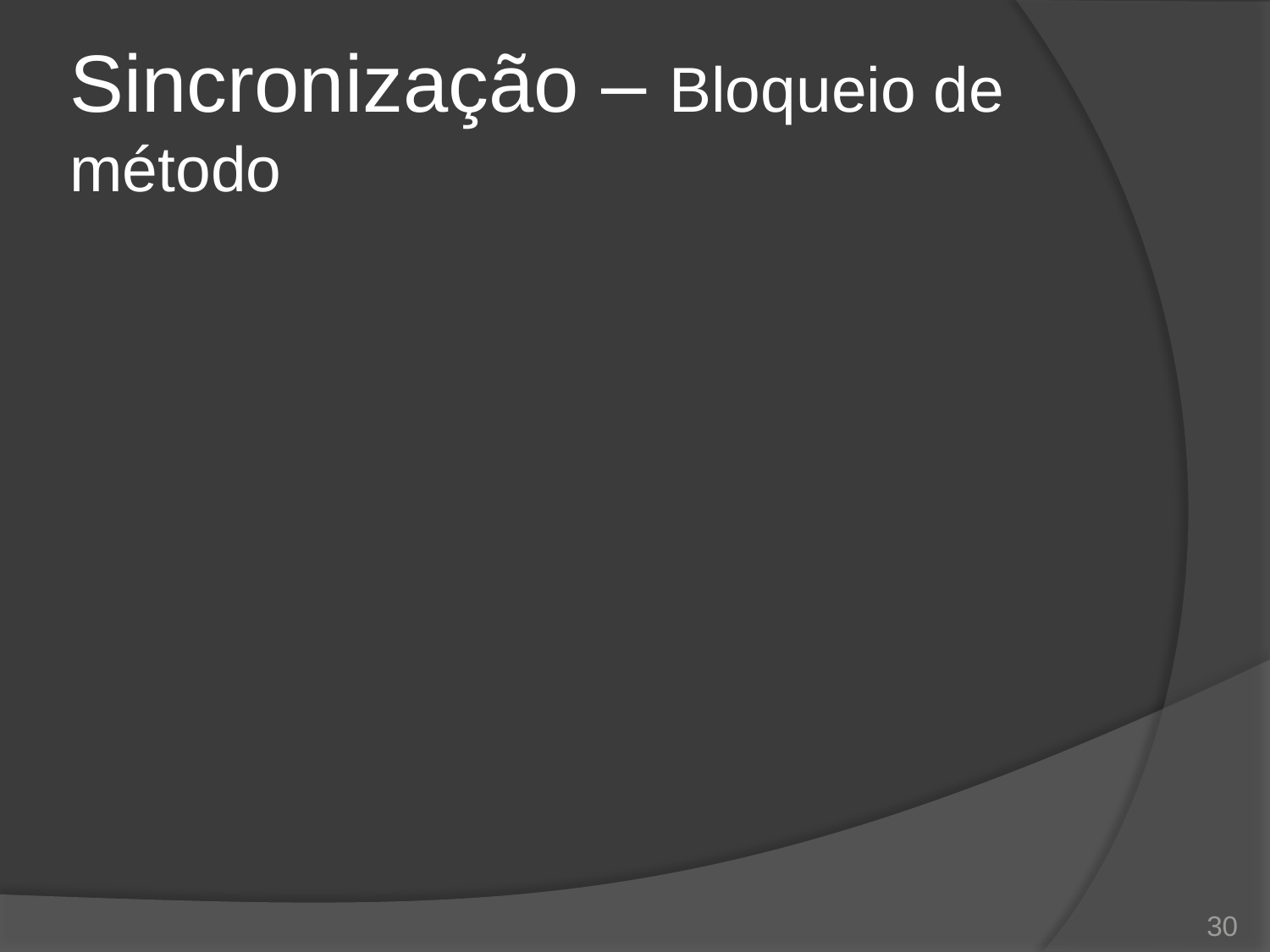

# Sincronização – Bloqueio de método

30